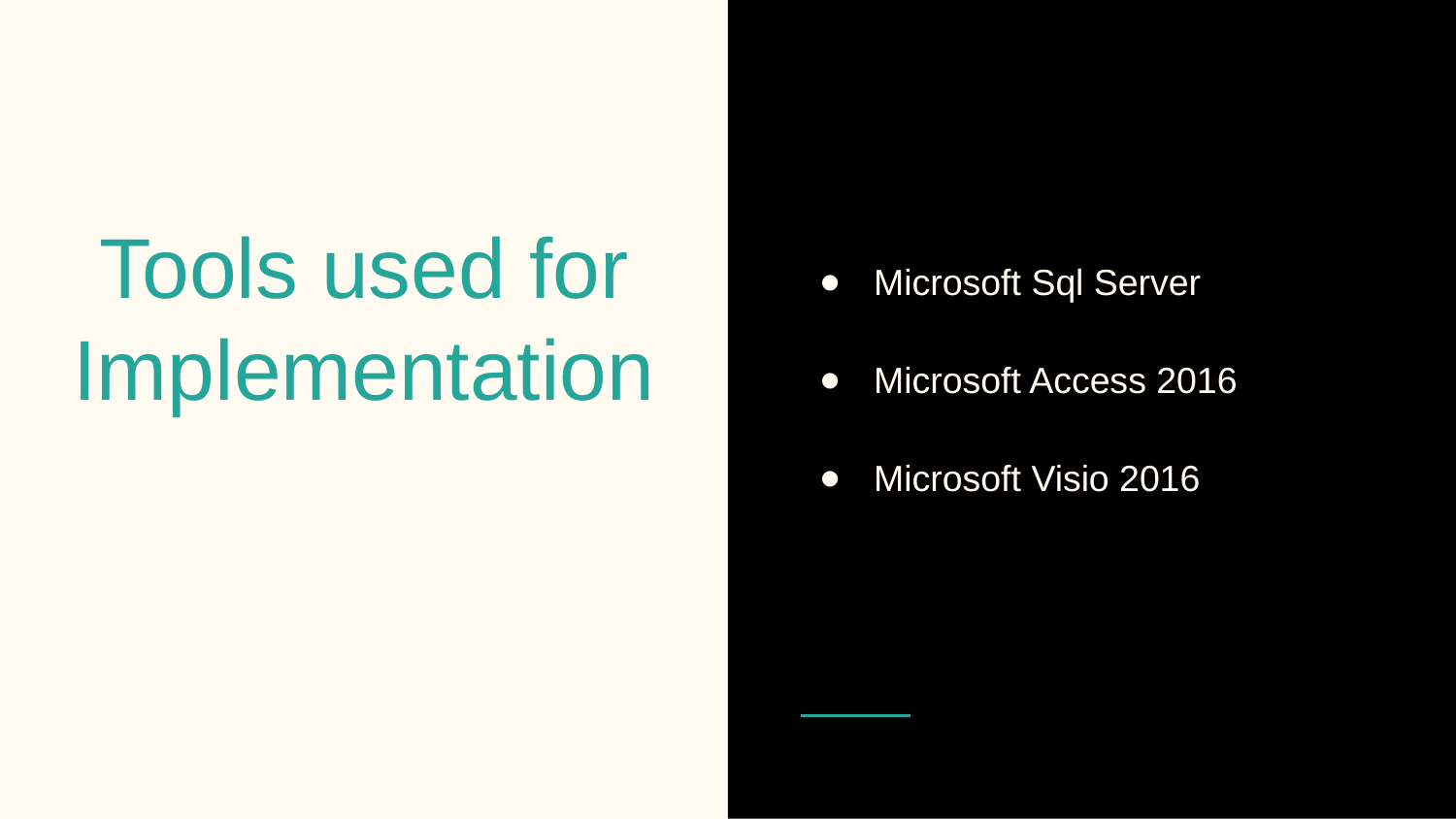

Microsoft Sql Server
Microsoft Access 2016
Microsoft Visio 2016

# Tools used for Implementation